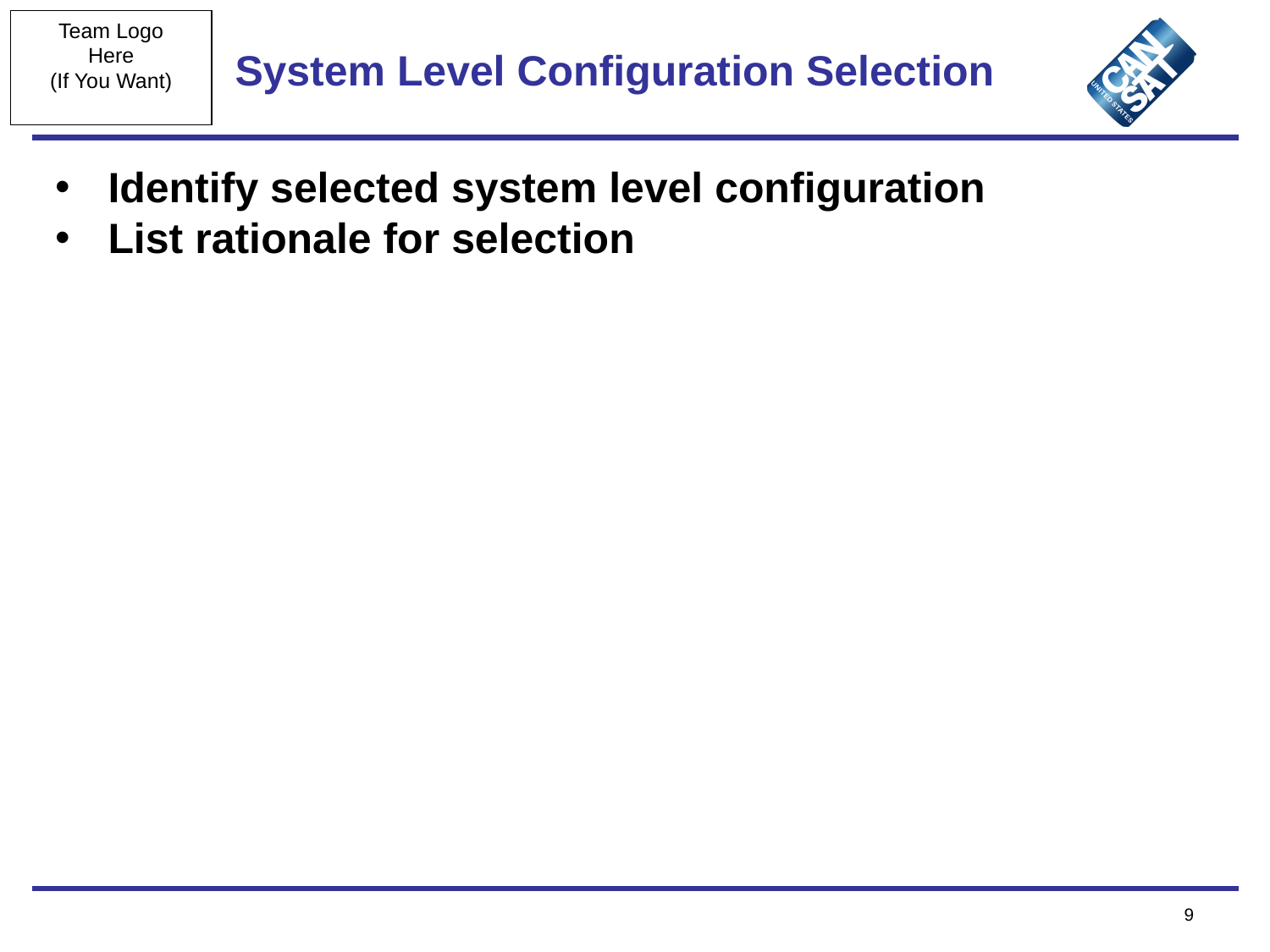

# System Level Configuration Selection
Identify selected system level configuration
List rationale for selection
9